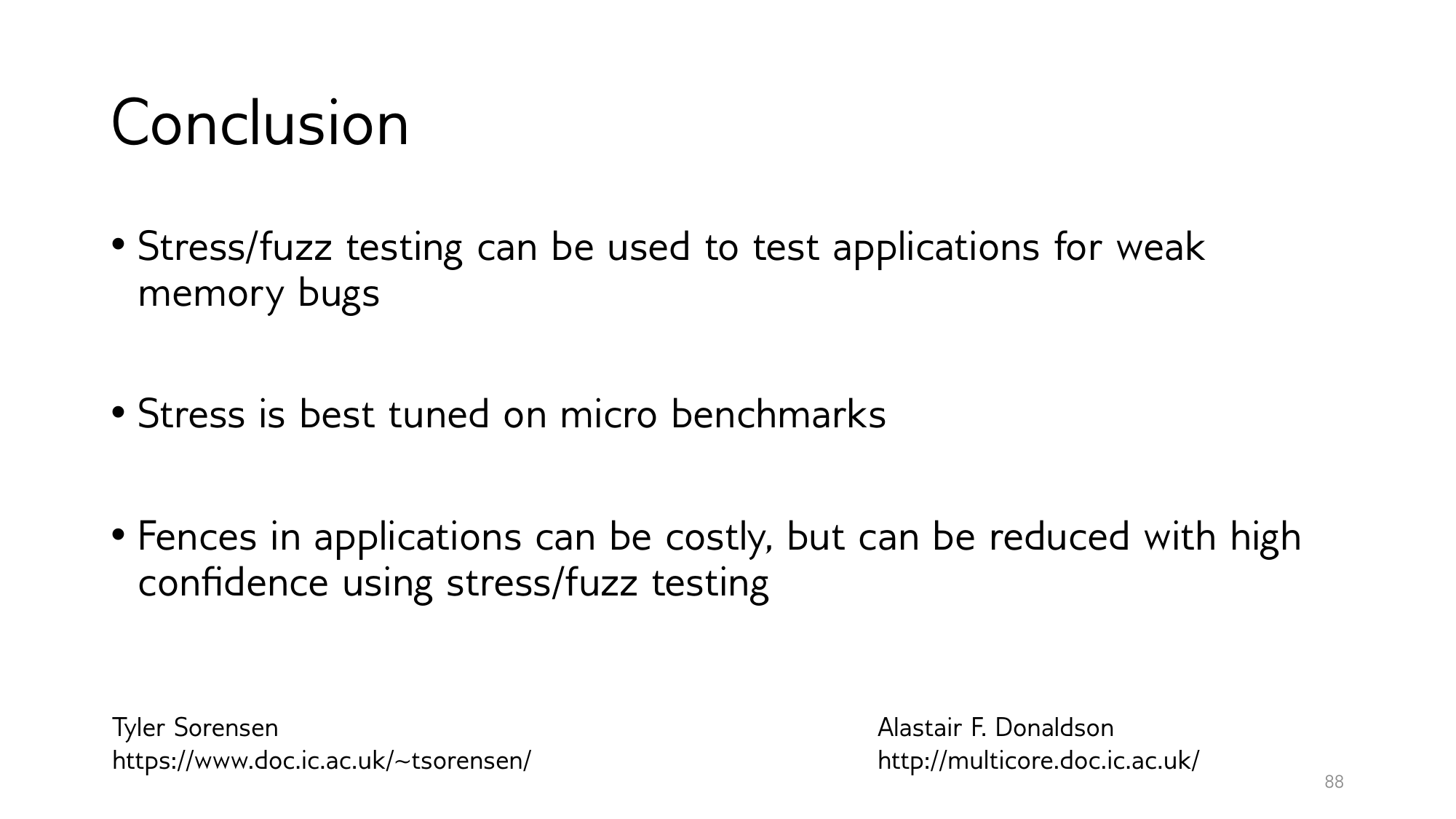

# Conclusion
Stress/fuzz testing can be used to test applications for weak memory bugs

Stress is best tuned on micro benchmarks

Fences in applications can be costly, but can be reduced with high confidence using stress/fuzz testing

Tyler Sorensen
https://www.doc.ic.ac.uk/~tsorensen/
Alastair F. Donaldson
http://multicore.doc.ic.ac.uk/
88